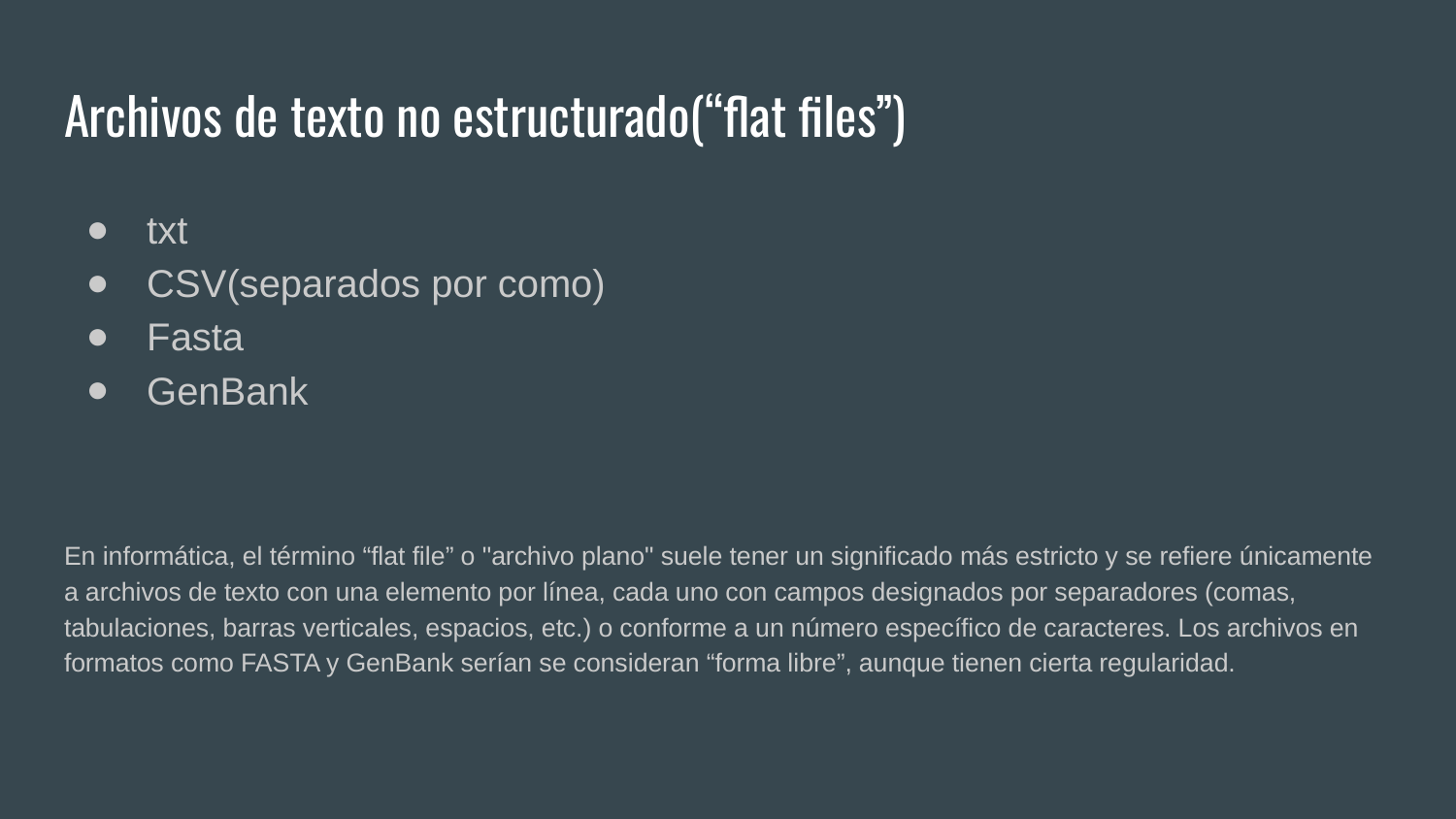

# Archivos de texto no estructurado(“flat files”)
txt
CSV(separados por como)
Fasta
GenBank

En informática, el término “flat file” o "archivo plano" suele tener un significado más estricto y se refiere únicamente a archivos de texto con una elemento por línea, cada uno con campos designados por separadores (comas, tabulaciones, barras verticales, espacios, etc.) o conforme a un número específico de caracteres. Los archivos en formatos como FASTA y GenBank serían se consideran “forma libre”, aunque tienen cierta regularidad.